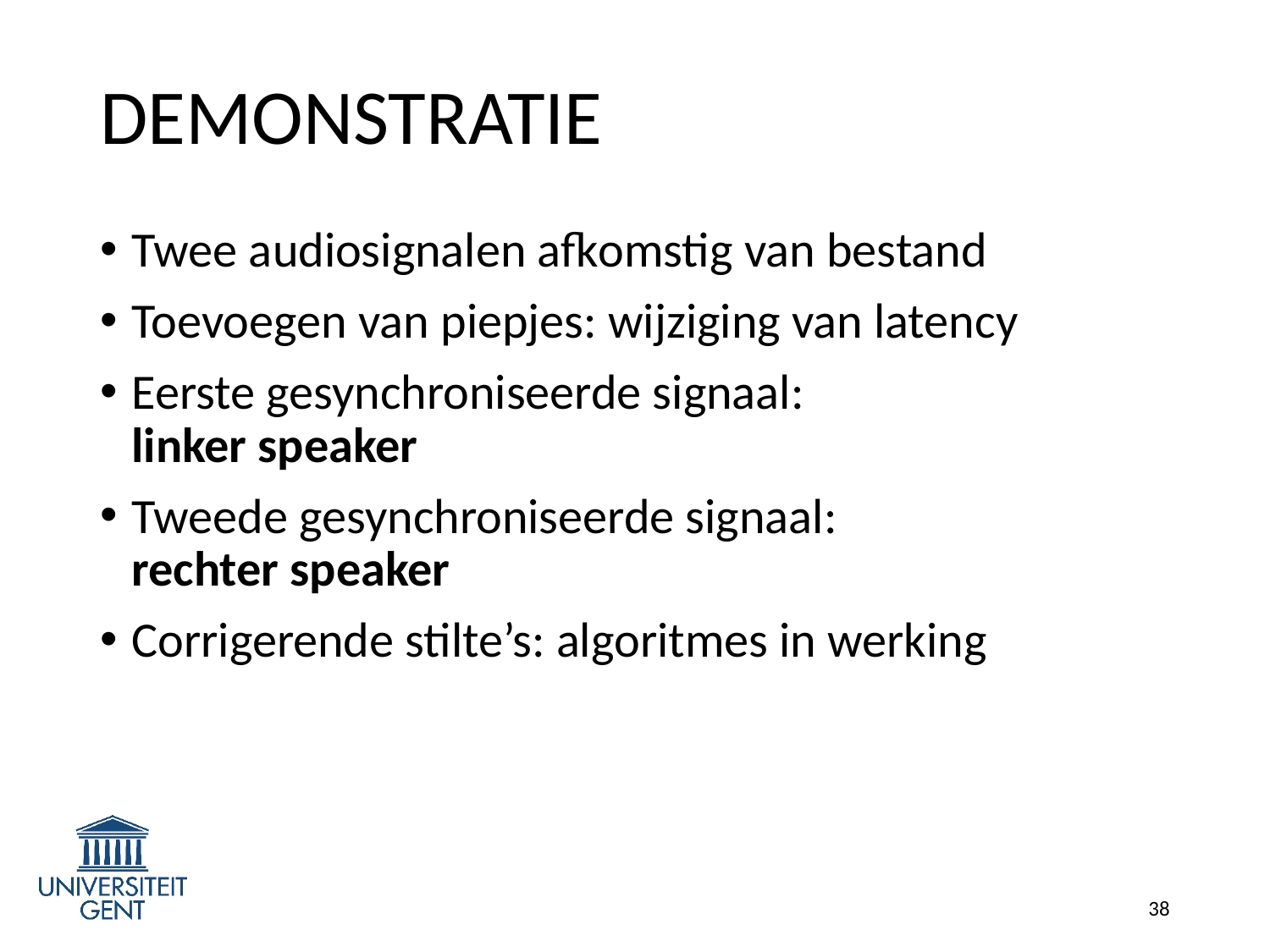

# DEMONSTRATIE
Twee audiosignalen afkomstig van bestand
Toevoegen van piepjes: wijziging van latency
Eerste gesynchroniseerde signaal:
linker speaker
Tweede gesynchroniseerde signaal:
rechter speaker
Corrigerende stilte’s: algoritmes in werking
38